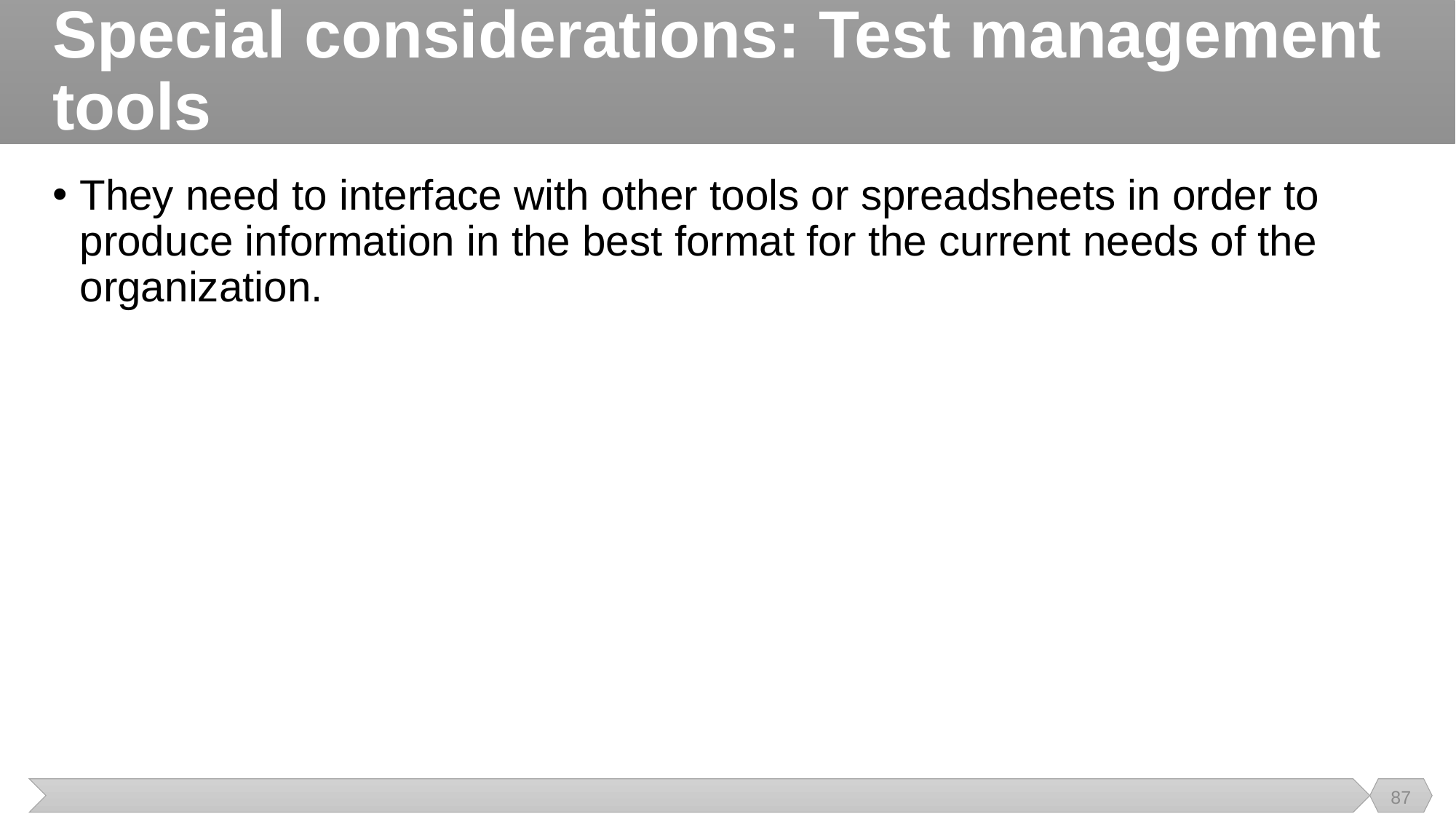

# Special considerations: Test management tools
They need to interface with other tools or spreadsheets in order to produce information in the best format for the current needs of the organization.
87